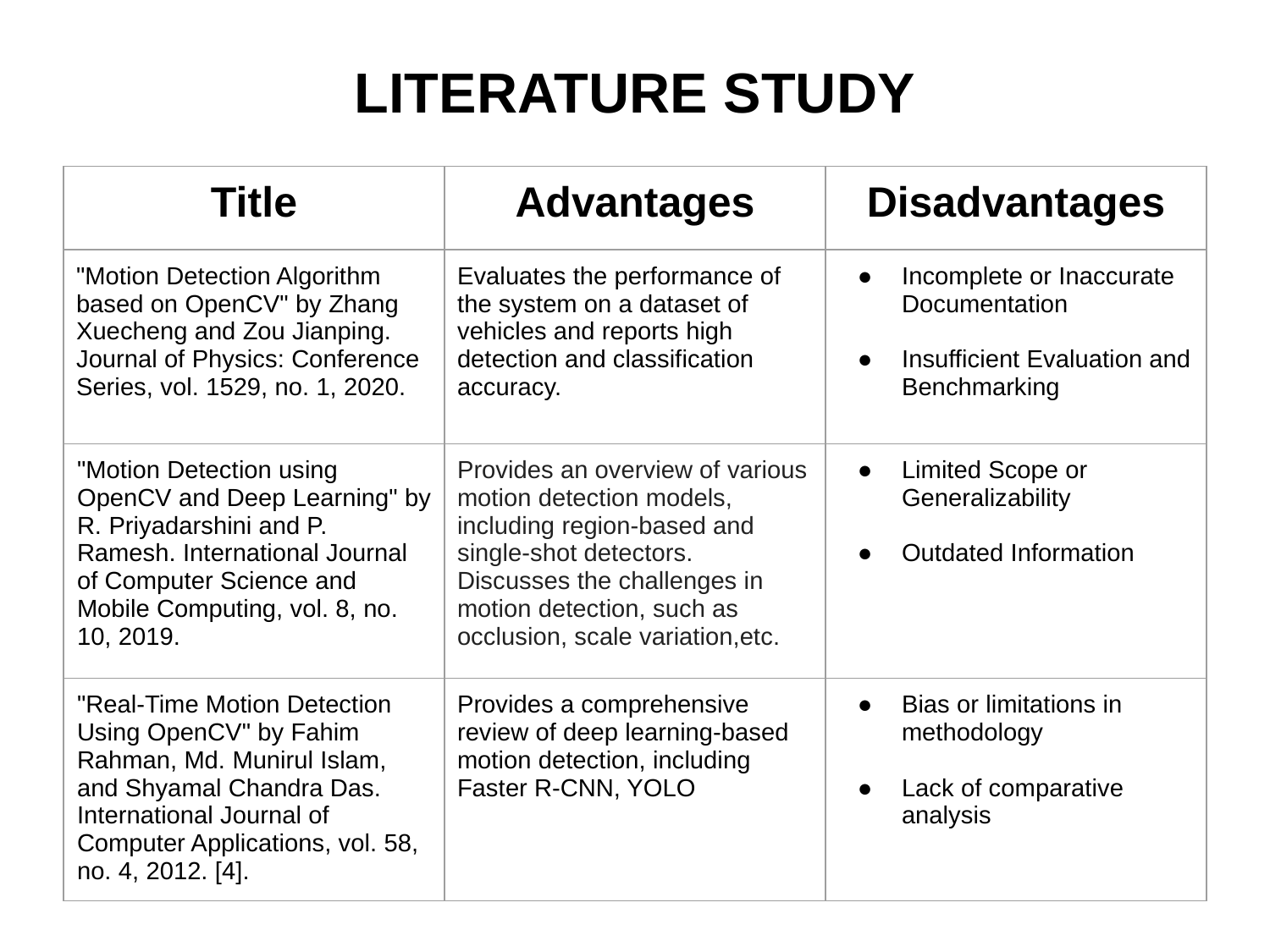

# LITERATURE STUDY
| Title | Advantages | Disadvantages |
| --- | --- | --- |
| "Motion Detection Algorithm based on OpenCV" by Zhang Xuecheng and Zou Jianping. Journal of Physics: Conference Series, vol. 1529, no. 1, 2020. | Evaluates the performance of the system on a dataset of vehicles and reports high detection and classification accuracy. | Incomplete or Inaccurate Documentation Insufficient Evaluation and Benchmarking |
| "Motion Detection using OpenCV and Deep Learning" by R. Priyadarshini and P. Ramesh. International Journal of Computer Science and Mobile Computing, vol. 8, no. 10, 2019. | Provides an overview of various motion detection models, including region-based and single-shot detectors. Discusses the challenges in motion detection, such as occlusion, scale variation,etc. | Limited Scope or Generalizability Outdated Information |
| "Real-Time Motion Detection Using OpenCV" by Fahim Rahman, Md. Munirul Islam, and Shyamal Chandra Das. International Journal of Computer Applications, vol. 58, no. 4, 2012. [4]. | Provides a comprehensive review of deep learning-based motion detection, including Faster R-CNN, YOLO | Bias or limitations in methodology Lack of comparative analysis |